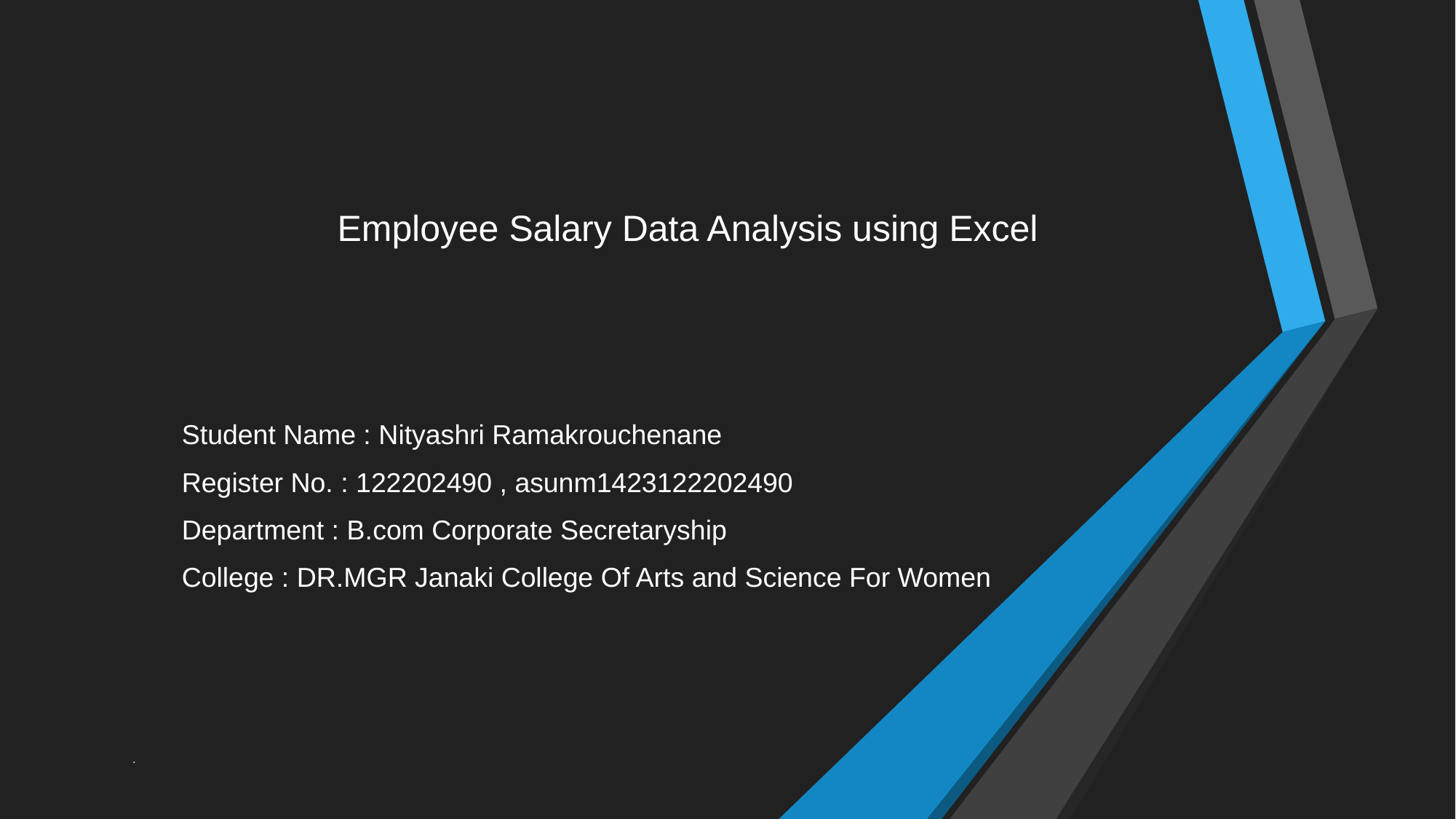

# .

                      Employee Salary Data Analysis using Excel

         Student Name : Nityashri Ramakrouchenane
         Register No. : 122202490 , asunm1423122202490
         Department : B.com Corporate Secretaryship
         College : DR.MGR Janaki College Of Arts and Science For Women